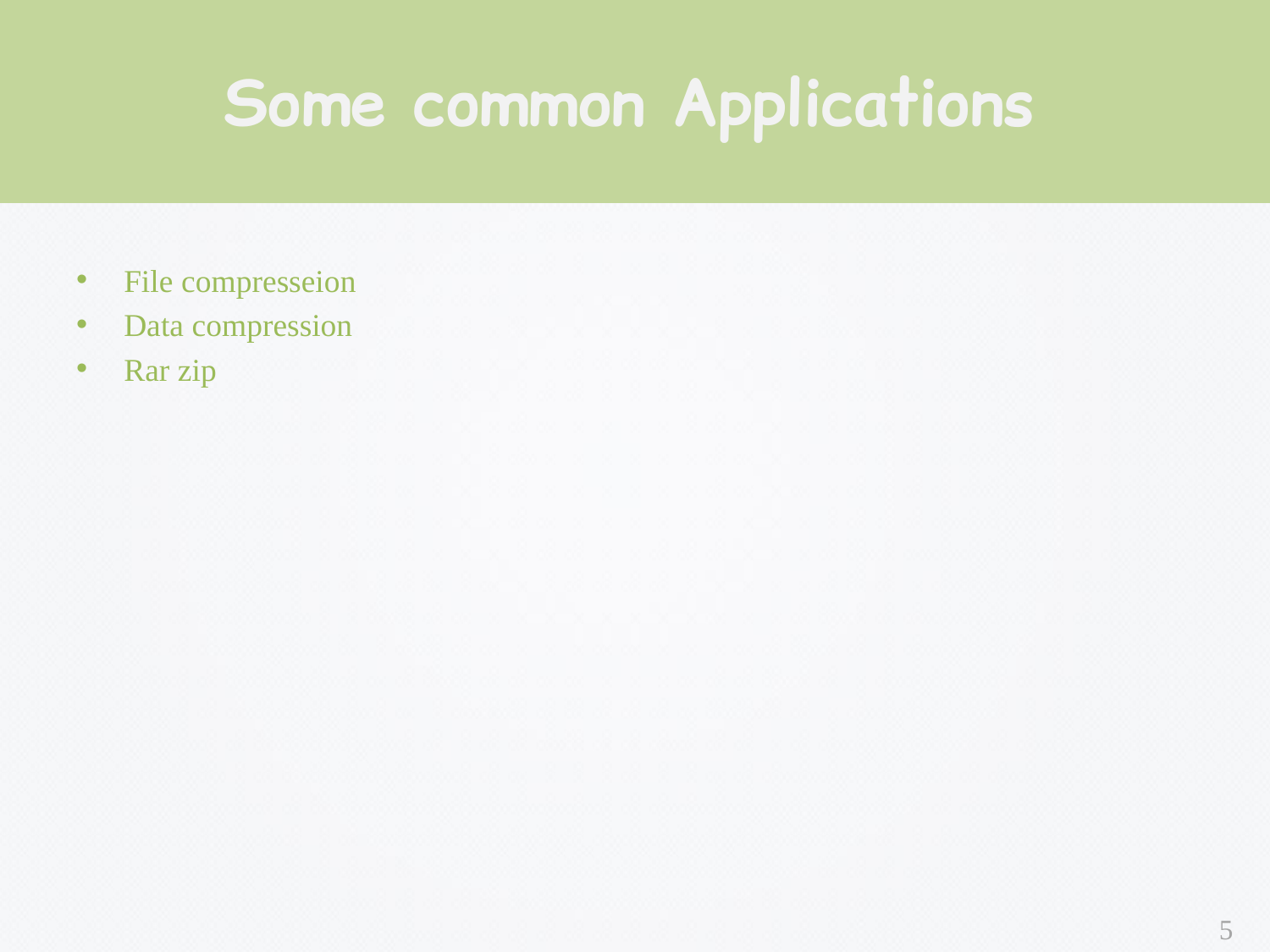

Some common Applications
File compresseion
Data compression
Rar zip